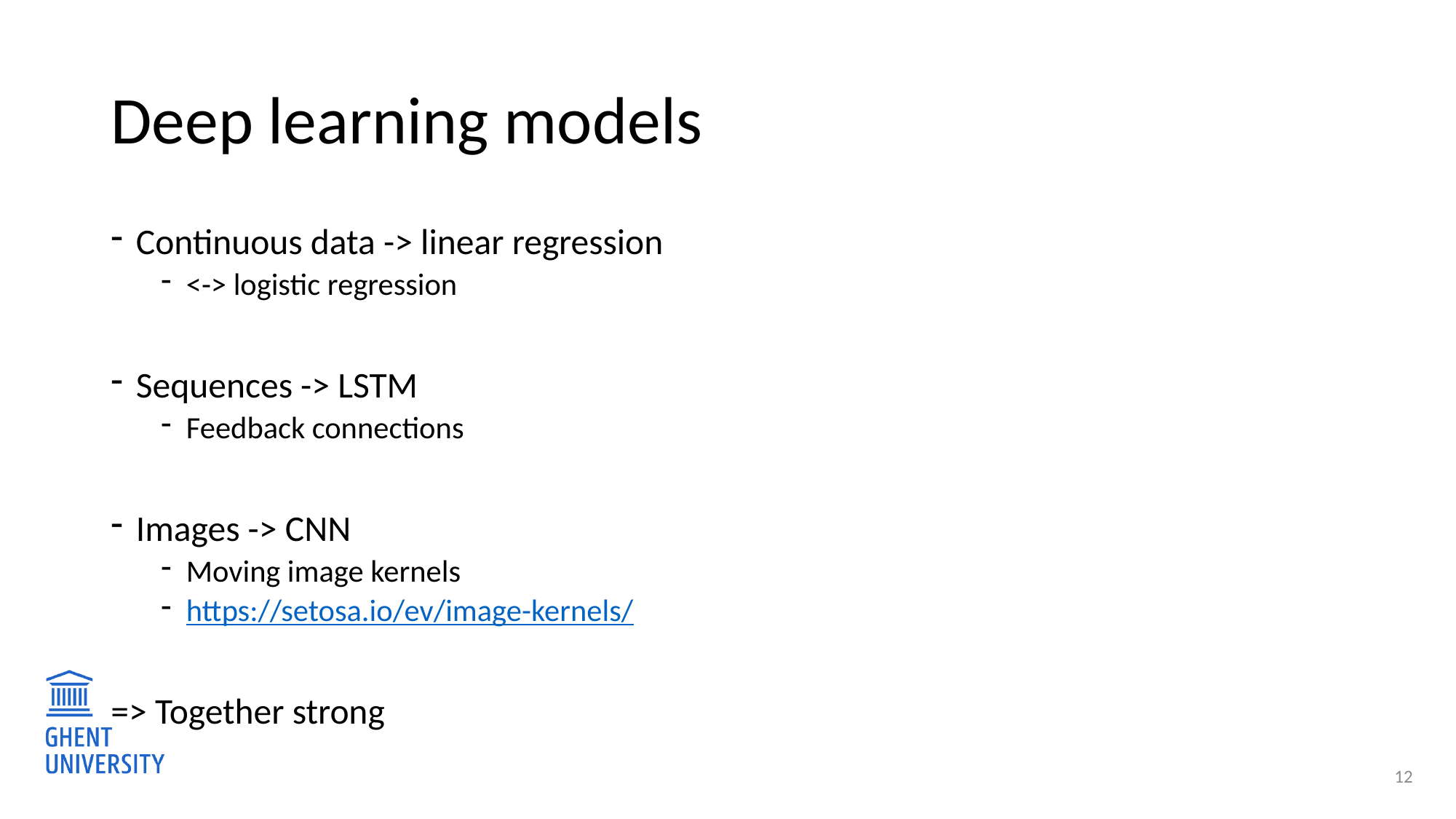

# Deep learning models
Continuous data -> linear regression
<-> logistic regression

Sequences -> LSTM
Feedback connections

Images -> CNN
Moving image kernels
https://setosa.io/ev/image-kernels/

=> Together strong